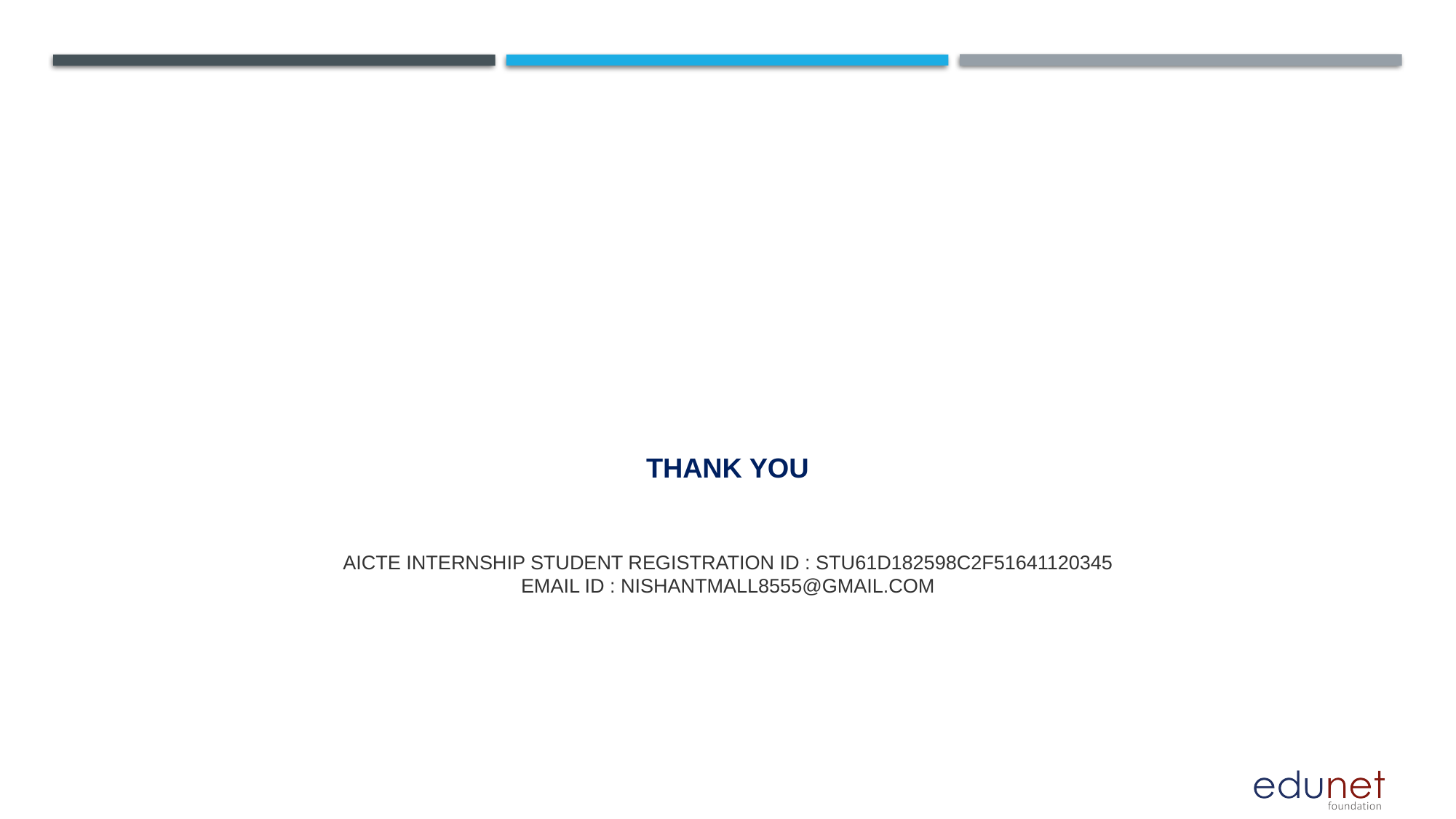

# THANK YOU AICTE Internship Student Registration ID : STU61d182598c2f51641120345 Email ID : nishantmall8555@gmail.com